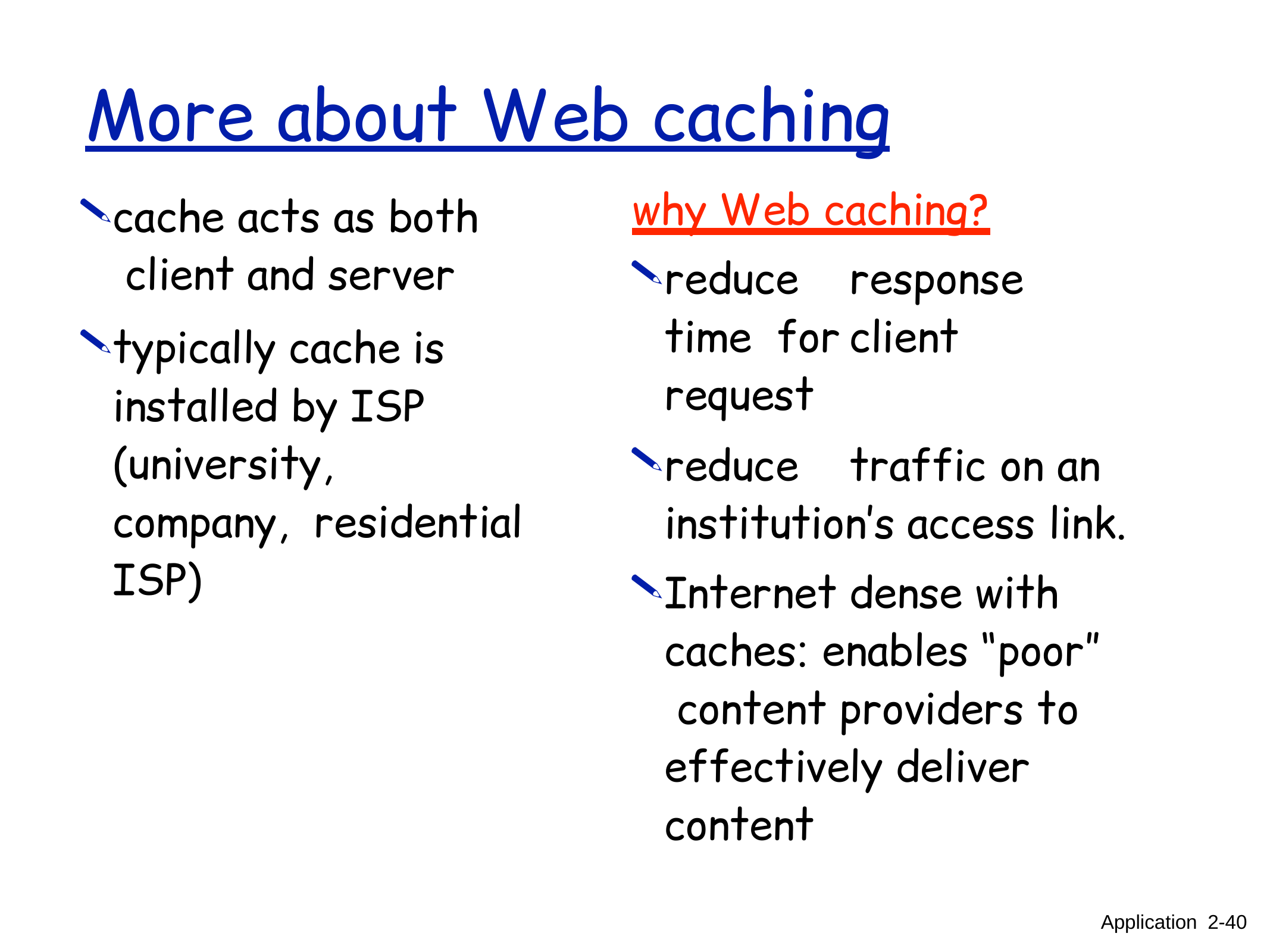

# More	about Web	caching

why Web caching?
reduce	response	time  for	client	request
reduce	traffic	on an  institution’s access link.
Internet dense with  caches: enables “poor”  content providers to  effectively deliver  content
cache acts as both  client and server
typically cache is  installed by ISP  (university,	company,  residential ISP)
Application 2-40